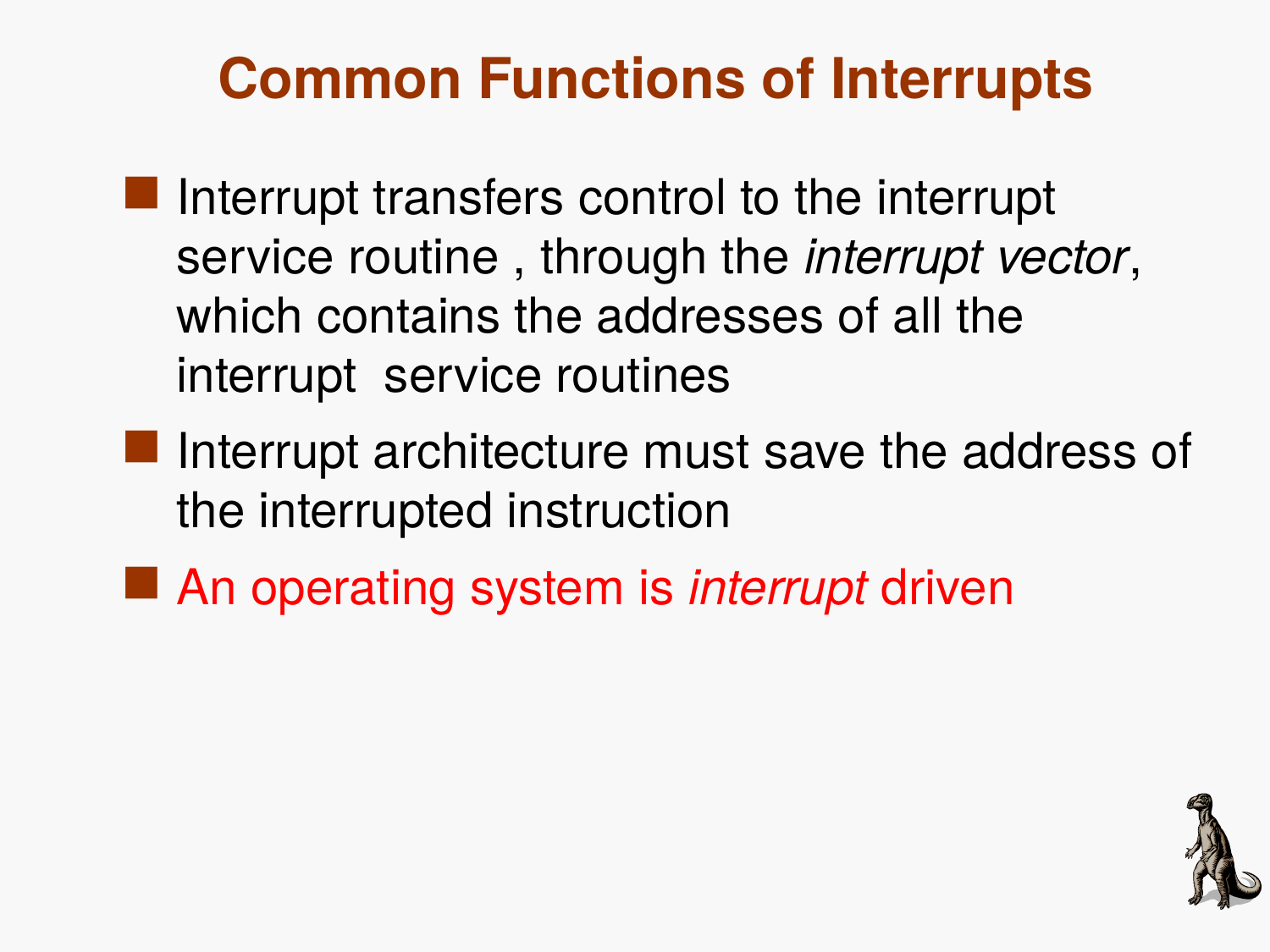

# Common Functions of Interrupts
Interrupt transfers control to the interrupt service routine , through the interrupt vector, which contains the addresses of all the interrupt  service routines
Interrupt architecture must save the address of the interrupted instruction
An operating system is interrupt driven